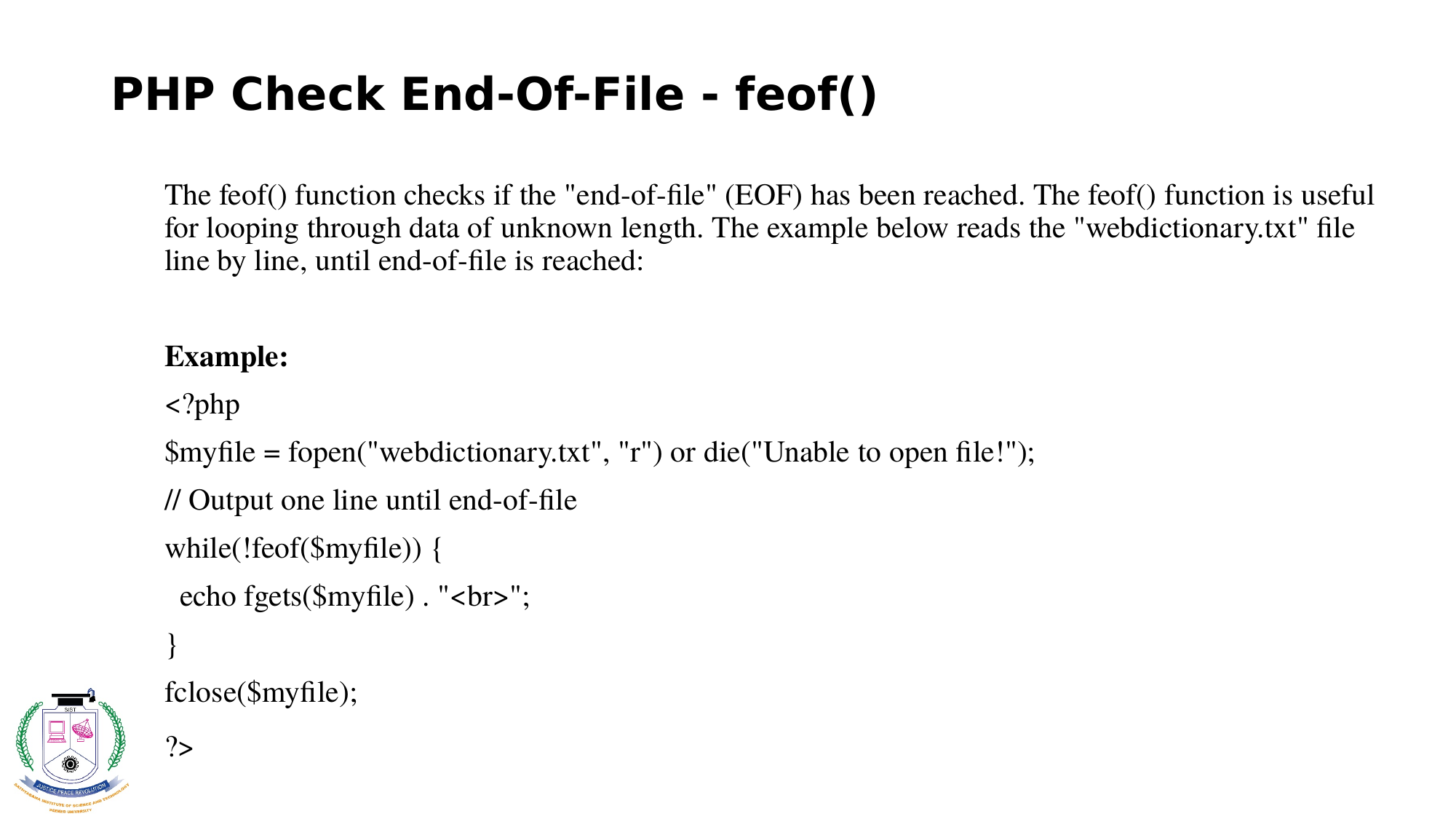

# PHP Check End-Of-File - feof()
The feof() function checks if the "end-of-file" (EOF) has been reached. The feof() function is useful for looping through data of unknown length. The example below reads the "webdictionary.txt" file line by line, until end-of-file is reached:

Example:
<?php
$myfile = fopen("webdictionary.txt", "r") or die("Unable to open file!");
// Output one line until end-of-file
while(!feof($myfile)) {
  echo fgets($myfile) . "<br>";
}
fclose($myfile);
?>